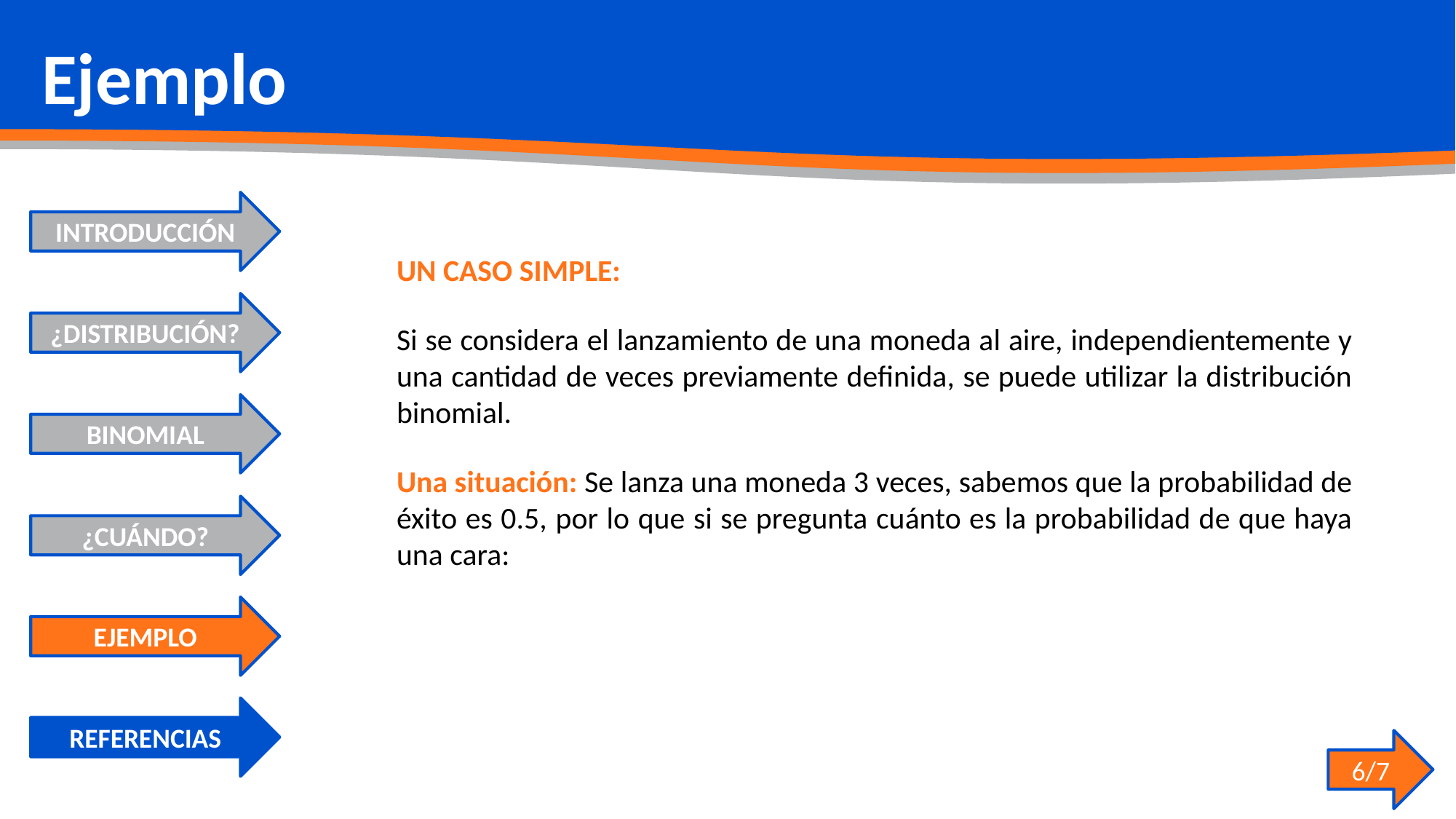

Ejemplo
INTRODUCCIÓN
UN CASO SIMPLE:

Si se considera el lanzamiento de una moneda al aire, independientemente y una cantidad de veces previamente definida, se puede utilizar la distribución binomial.

Una situación: Se lanza una moneda 3 veces, sabemos que la probabilidad de éxito es 0.5, por lo que si se pregunta cuánto es la probabilidad de que haya una cara:

¿DISTRIBUCIÓN?
BINOMIAL
¿CUÁNDO?

EJEMPLO
REFERENCIAS
6/7